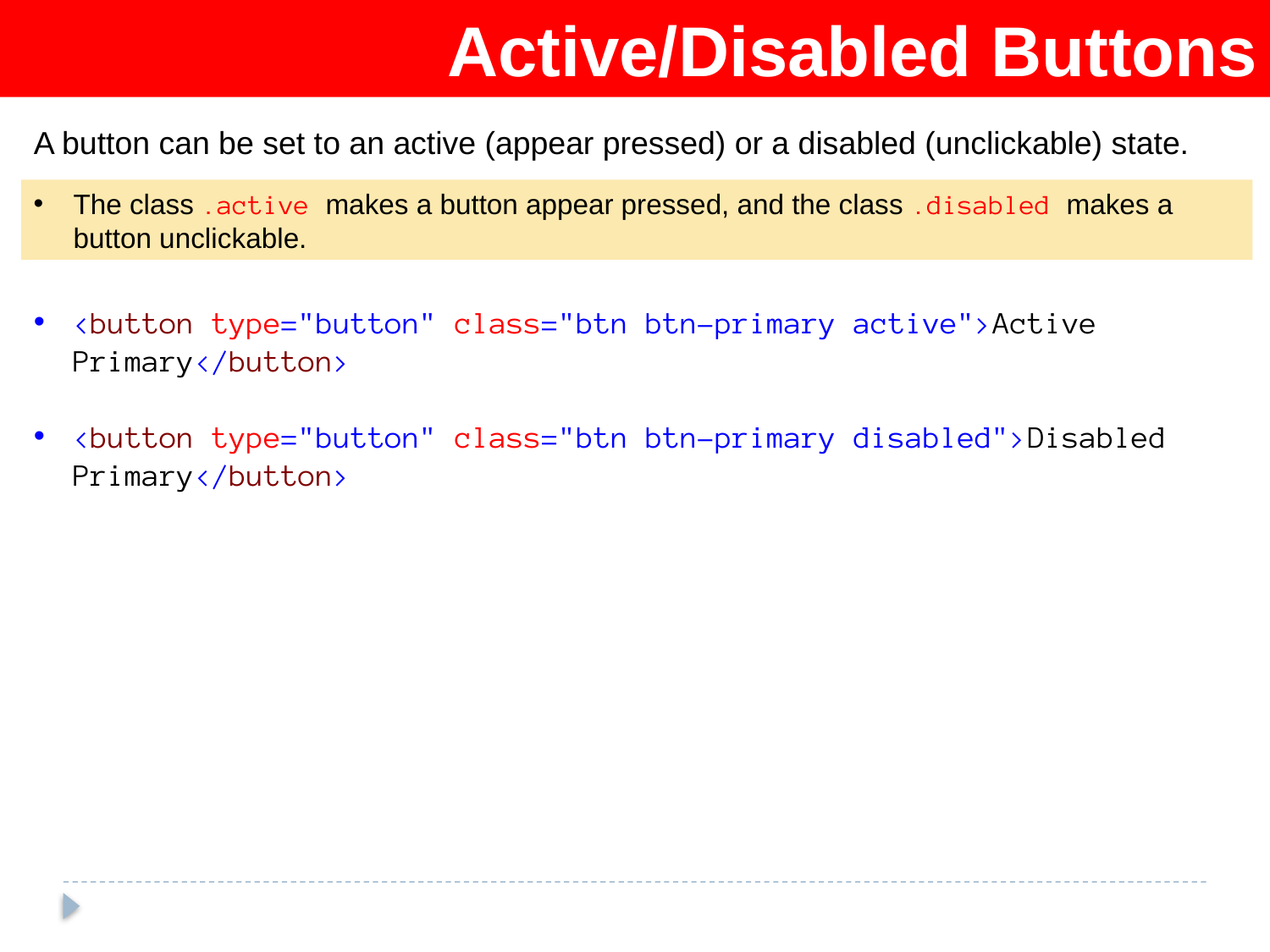

Active/Disabled Buttons
A button can be set to an active (appear pressed) or a disabled (unclickable) state.
The class .active makes a button appear pressed, and the class .disabled makes a button unclickable.
<button type="button" class="btn btn-primary active">Active Primary</button>

<button type="button" class="btn btn-primary disabled">Disabled Primary</button>